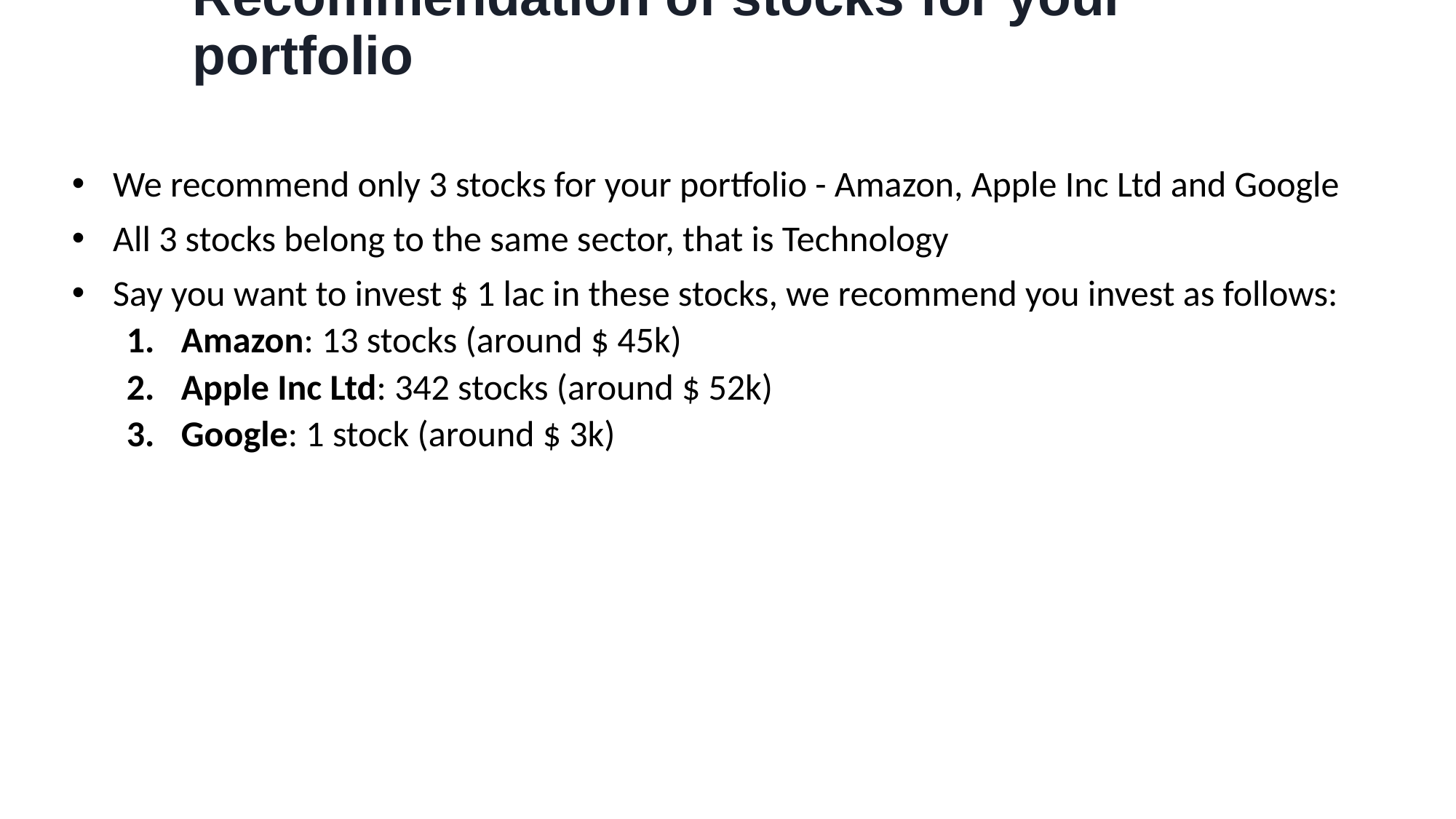

# Recommendation of stocks for your portfolio
We recommend only 3 stocks for your portfolio - Amazon, Apple Inc Ltd and Google
All 3 stocks belong to the same sector, that is Technology
Say you want to invest $ 1 lac in these stocks, we recommend you invest as follows:
Amazon: 13 stocks (around $ 45k)
Apple Inc Ltd: 342 stocks (around $ 52k)
Google: 1 stock (around $ 3k)